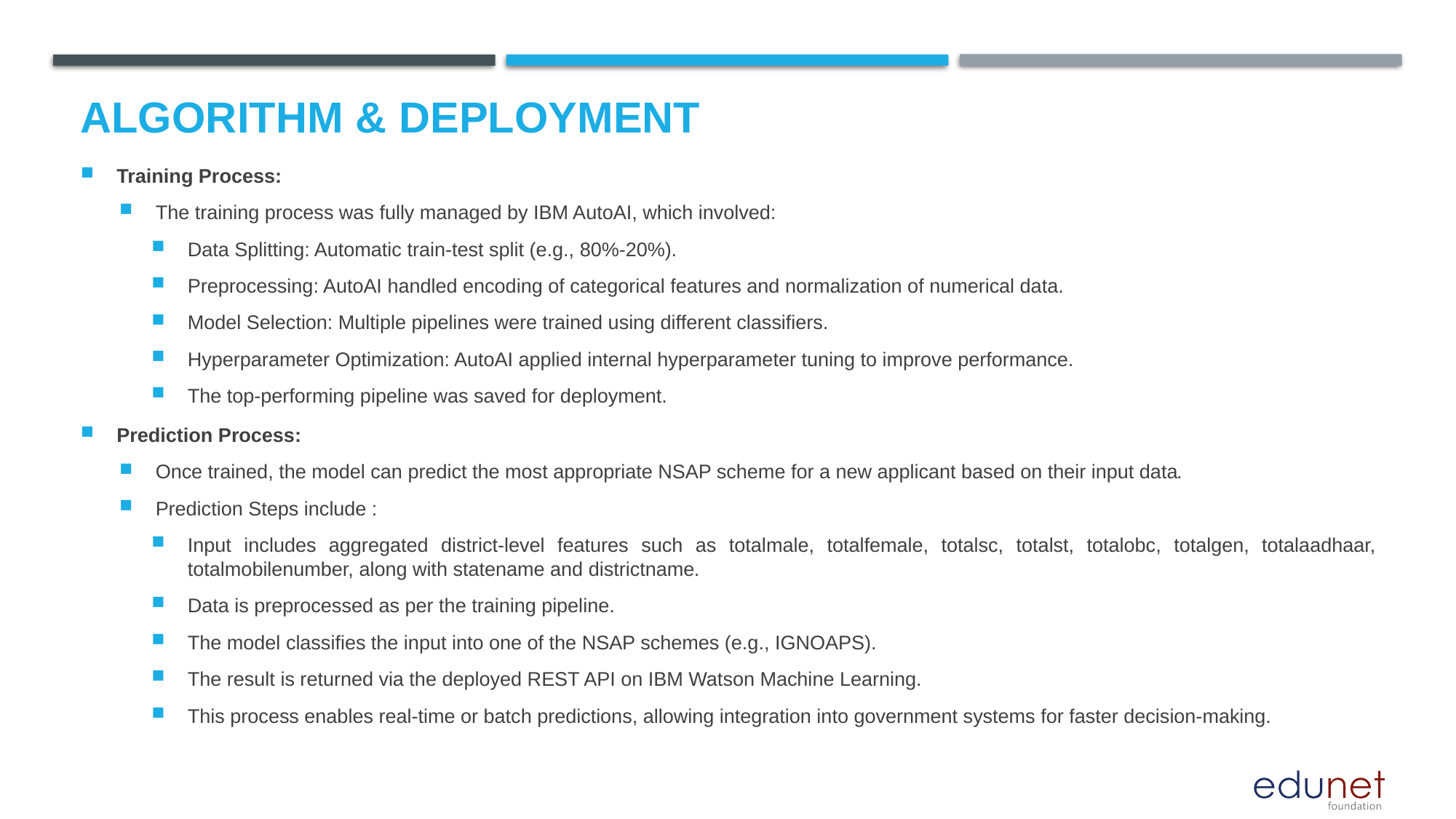

# Algorithm & Deployment
Training Process:
The training process was fully managed by IBM AutoAI, which involved:
Data Splitting: Automatic train-test split (e.g., 80%-20%).
Preprocessing: AutoAI handled encoding of categorical features and normalization of numerical data.
Model Selection: Multiple pipelines were trained using different classifiers.
Hyperparameter Optimization: AutoAI applied internal hyperparameter tuning to improve performance.
The top-performing pipeline was saved for deployment.
Prediction Process:
Once trained, the model can predict the most appropriate NSAP scheme for a new applicant based on their input data.
Prediction Steps include :
Input includes aggregated district-level features such as totalmale, totalfemale, totalsc, totalst, totalobc, totalgen, totalaadhaar, totalmobilenumber, along with statename and districtname.
Data is preprocessed as per the training pipeline.
The model classifies the input into one of the NSAP schemes (e.g., IGNOAPS).
The result is returned via the deployed REST API on IBM Watson Machine Learning.
This process enables real-time or batch predictions, allowing integration into government systems for faster decision-making.